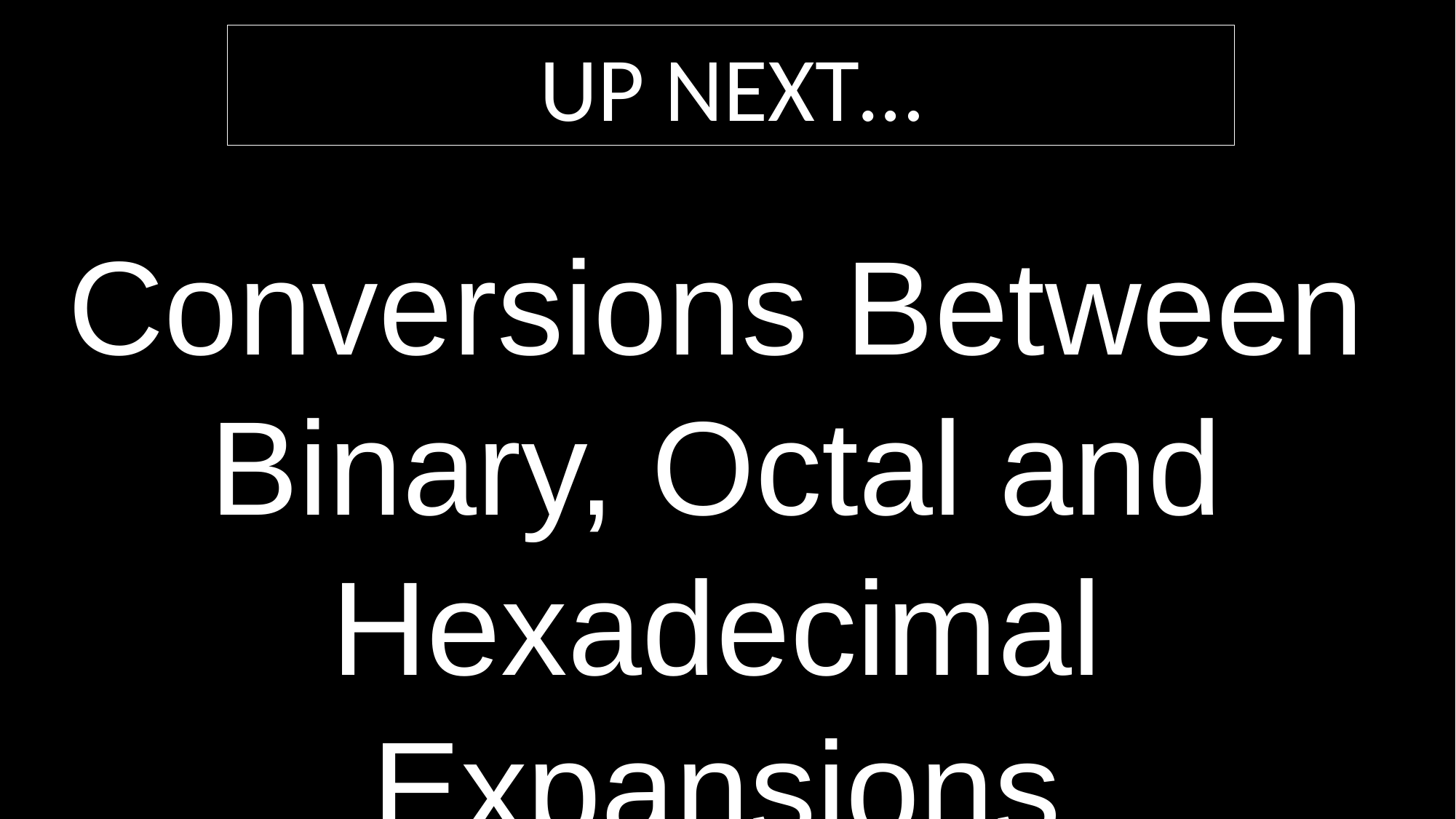

Up Next…
Conversions Between Binary, Octal and Hexadecimal Expansions